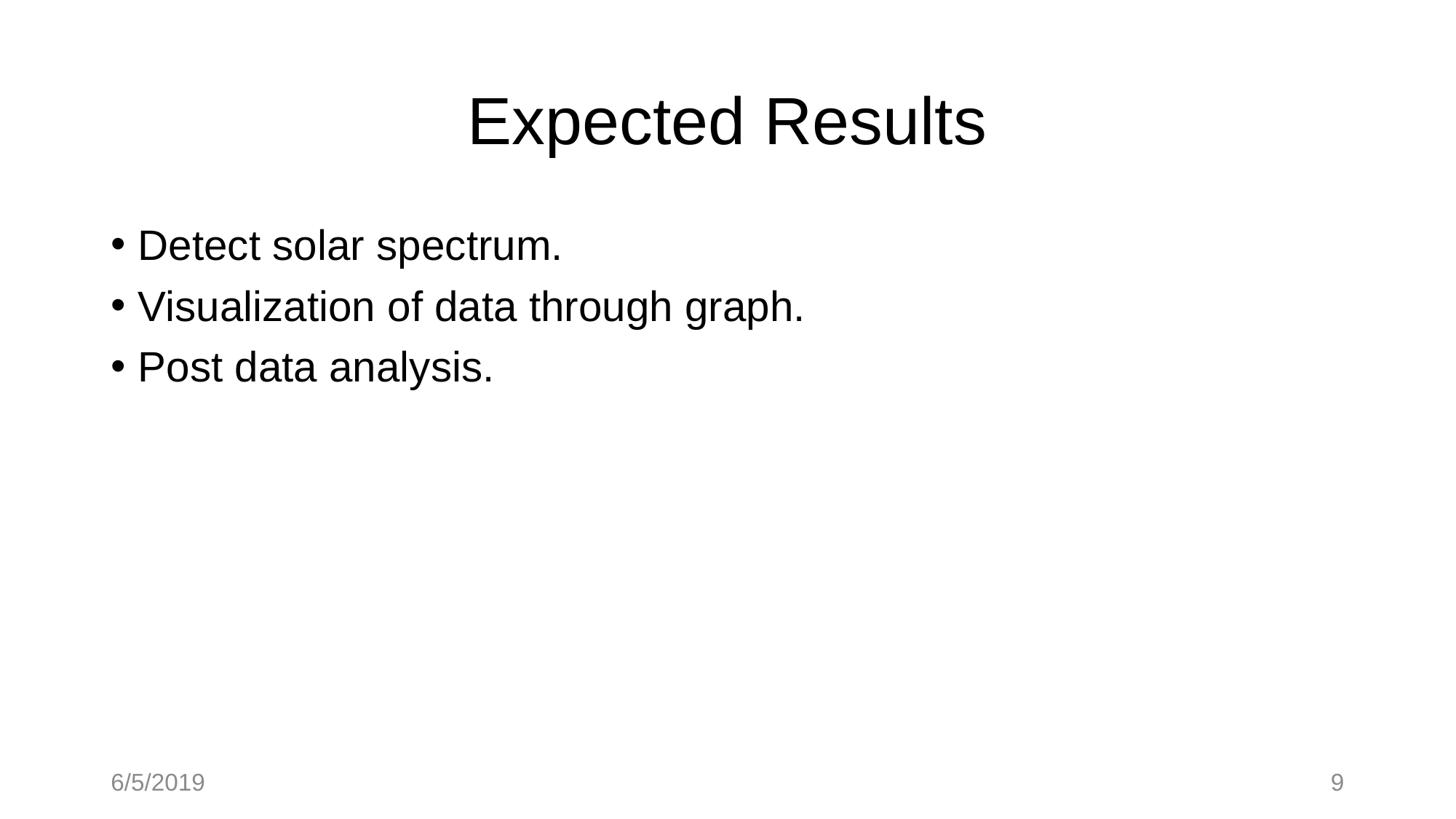

# Expected Results
Detect solar spectrum.
Visualization of data through graph.
Post data analysis.

6/5/2019
9